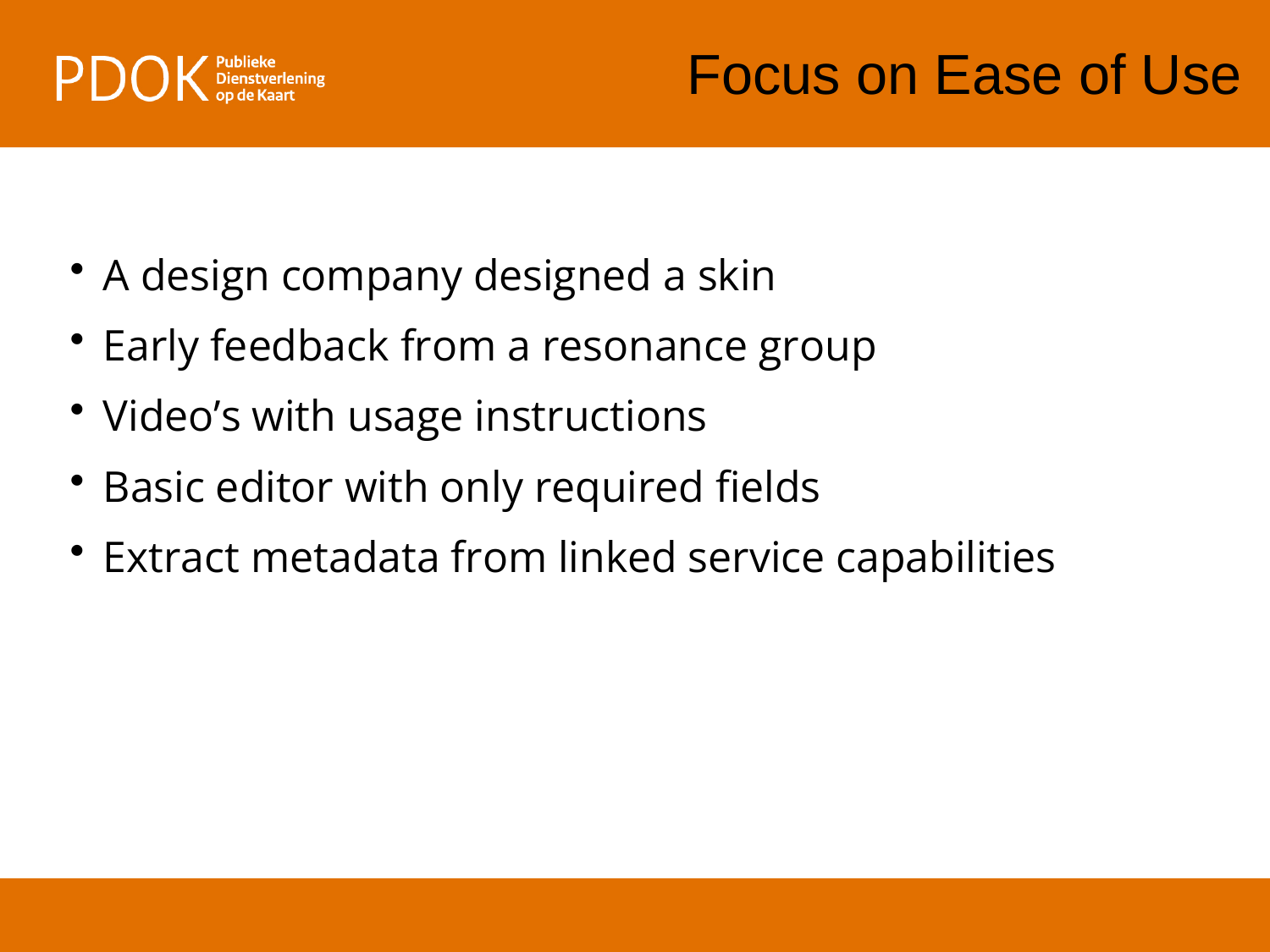

# Focus on Ease of Use
A design company designed a skin
Early feedback from a resonance group
Video’s with usage instructions
Basic editor with only required fields
Extract metadata from linked service capabilities